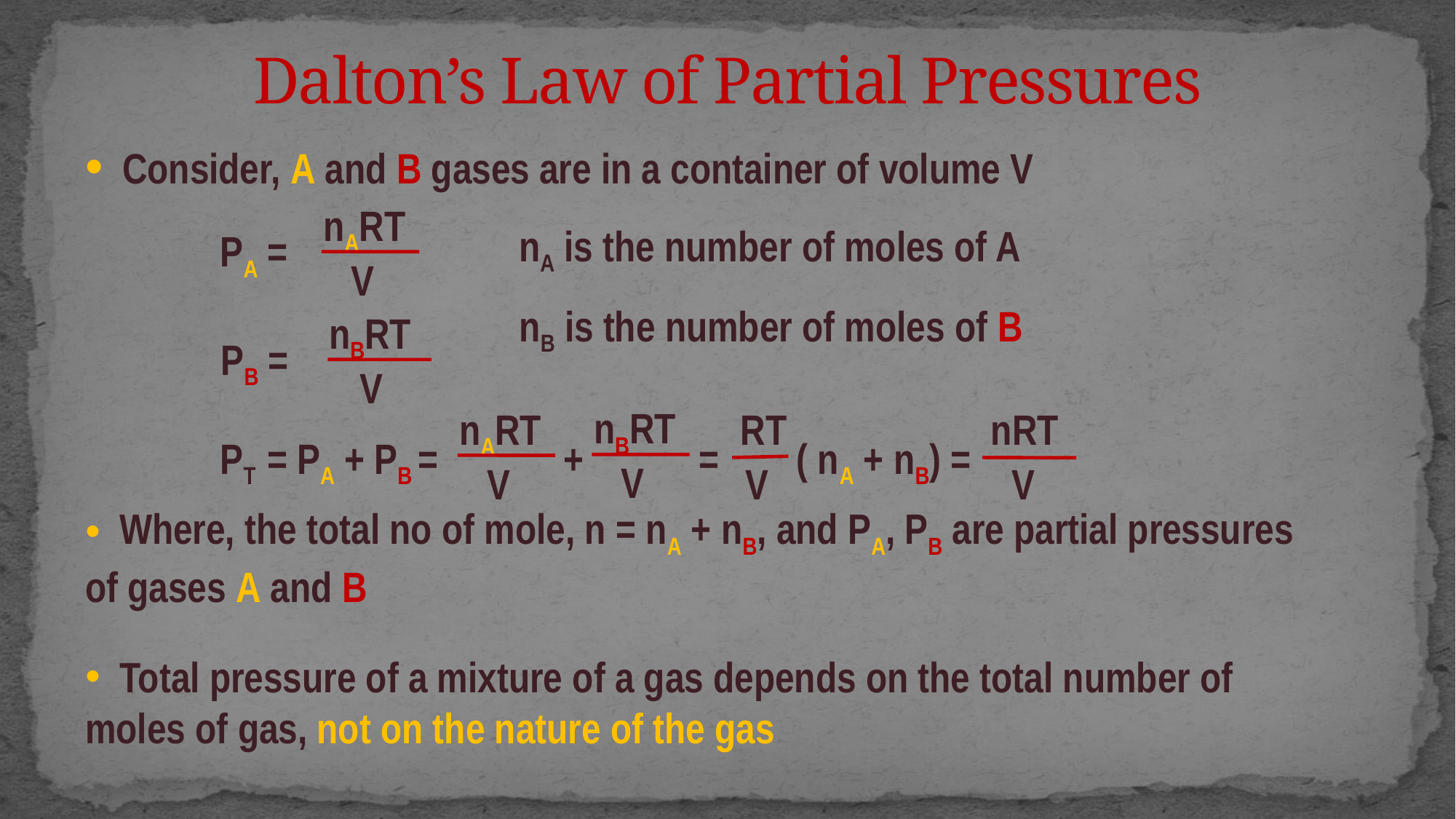

Dalton’s Law of Partial Pressures
  Consider, A and B gases are in a container of volume V

  Where, the total no of mole, n = nA + nB, and PA, PB are partial pressures of gases A and B
  Total pressure of a mixture of a gas depends on the total number of moles of gas, not on the nature of the gas

nART
V

PA =
nA is the number of moles of A
nB is the number of moles of B
nBRT
V

PB =
nBRT
nART
RT
nRT
PT  = PA + PB =             +            =        ( nA + nB) =
V
V
V
V